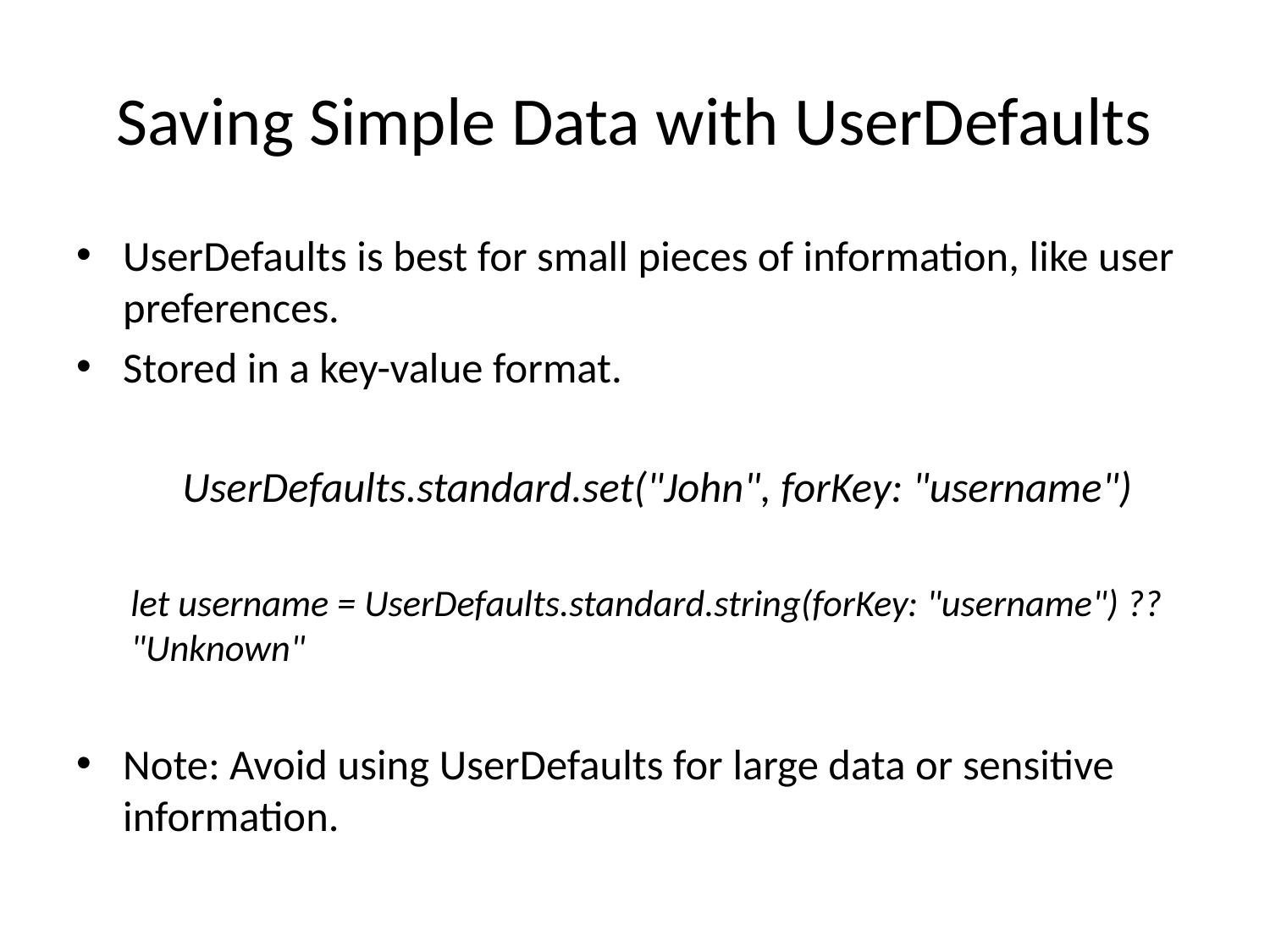

# Saving Simple Data with UserDefaults
UserDefaults is best for small pieces of information, like user preferences.
Stored in a key-value format.

   	 UserDefaults.standard.set("John", forKey: "username")

let username = UserDefaults.standard.string(forKey: "username") ?? "Unknown"

Note: Avoid using UserDefaults for large data or sensitive information.